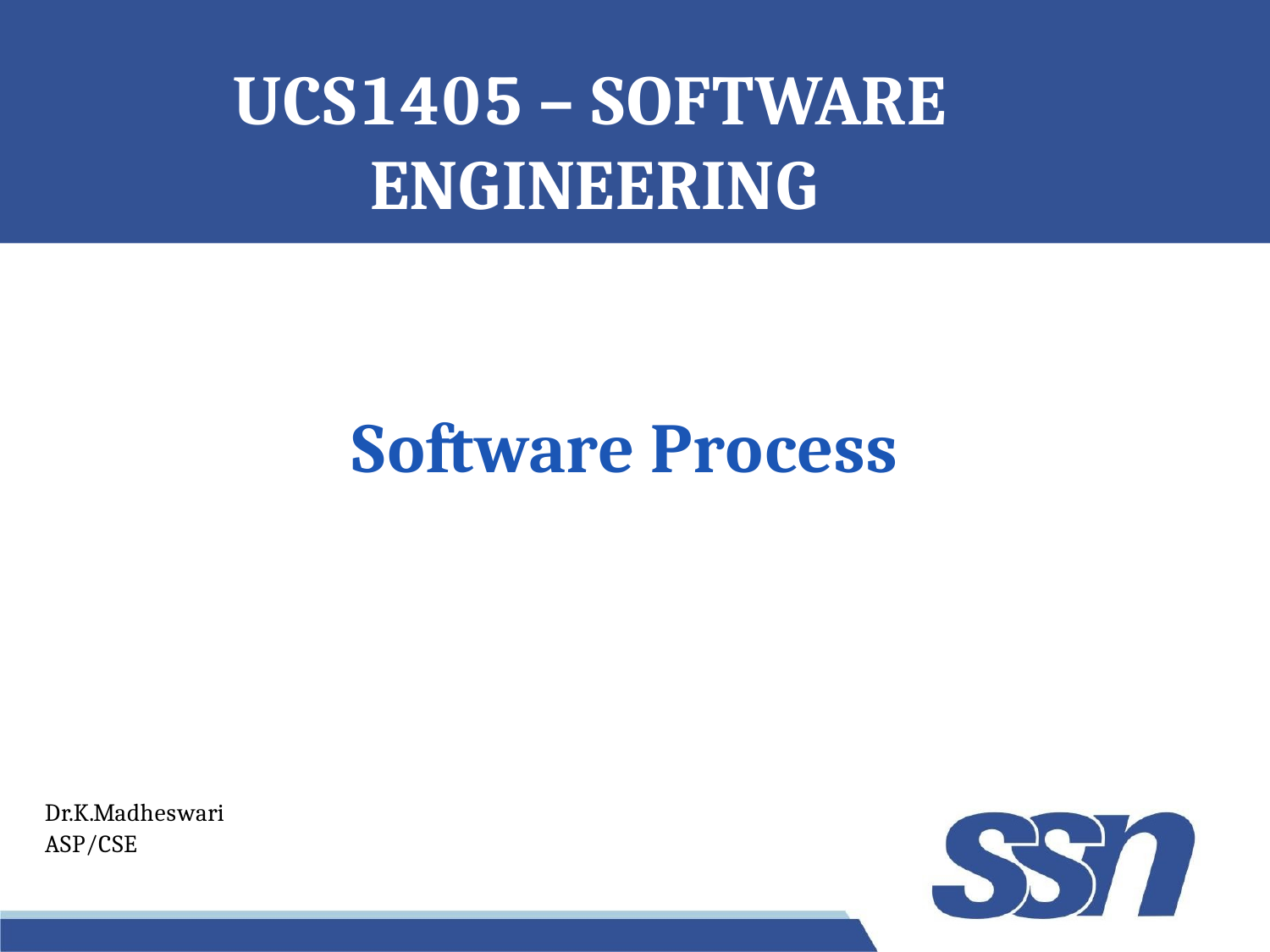

# UCS1405 – SOFTWARE  ENGINEERING
Software Process
Dr.K.Madheswari
ASP/CSE